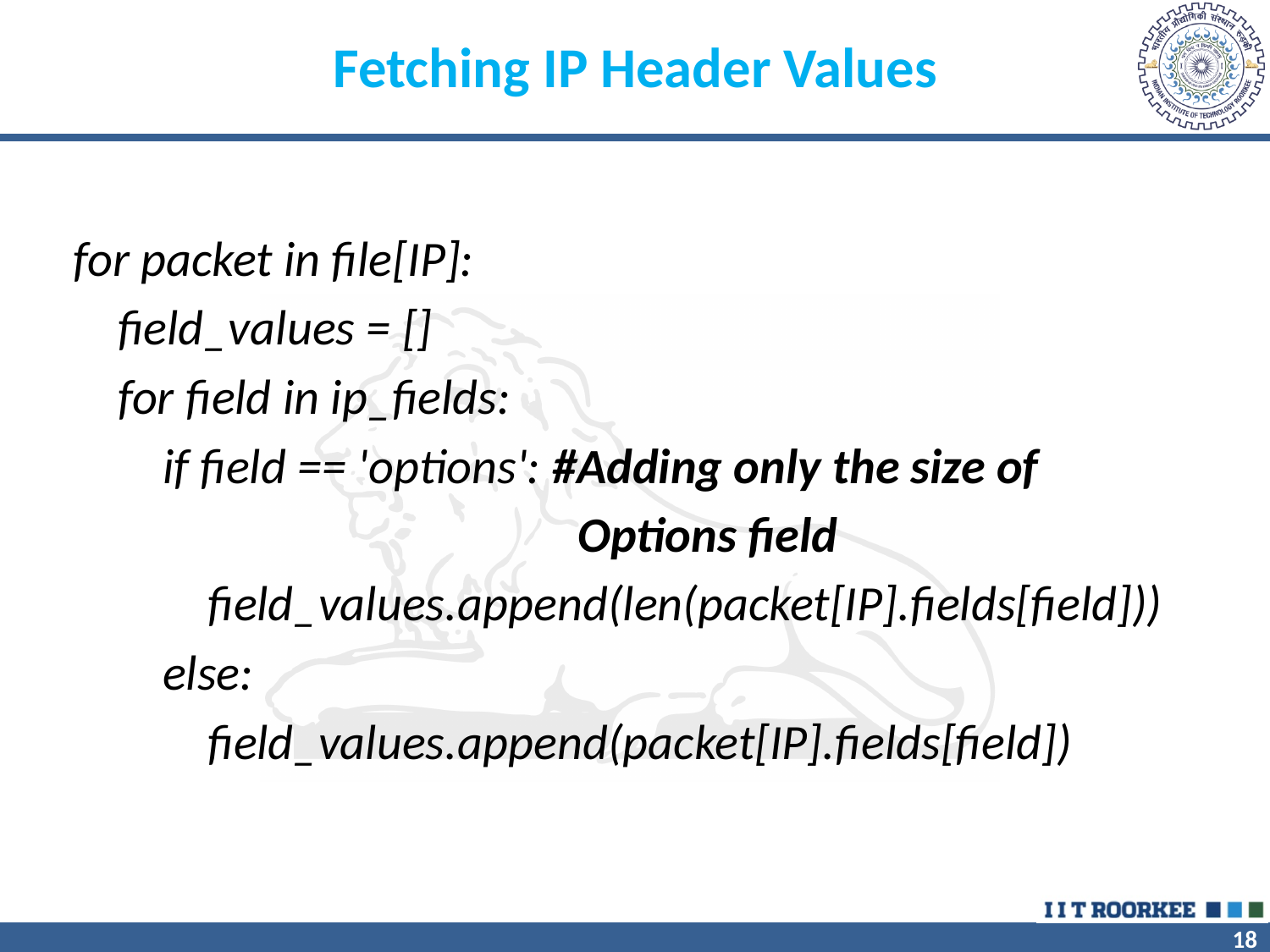

Fetching IP Header Values
for packet in file[IP]:
    field_values = []
    for field in ip_fields:
        if field == 'options': #Adding only the size of
                                             Options field
            field_values.append(len(packet[IP].fields[field]))
        else:
            field_values.append(packet[IP].fields[field])